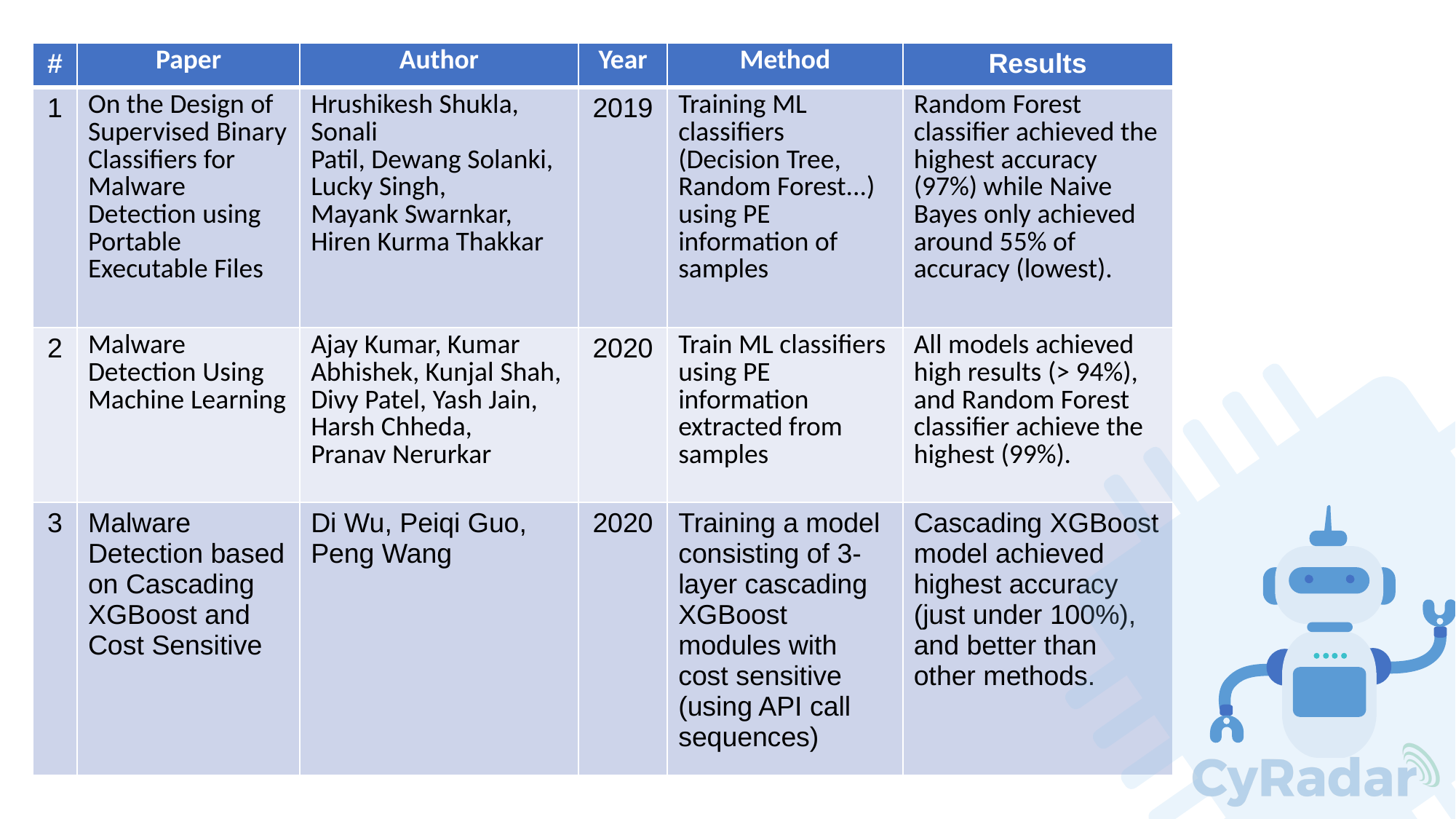

| # | Paper | Author | Year | Method | Results |
| --- | --- | --- | --- | --- | --- |
| 1 | On the Design of Supervised Binary Classifiers for Malware Detection using Portable Executable Files | Hrushikesh Shukla, Sonali Patil, Dewang Solanki, Lucky Singh, Mayank Swarnkar, Hiren Kurma Thakkar | 2019 | Training ML classifiers (Decision Tree, Random Forest...) using PE information of samples | Random Forest classifier achieved the highest accuracy (97%) while Naive Bayes only achieved around 55% of accuracy (lowest). |
| 2 | Malware Detection Using Machine Learning | Ajay Kumar, Kumar Abhishek, Kunjal Shah, Divy Patel, Yash Jain, Harsh Chheda, Pranav Nerurkar | 2020 | Train ML classifiers using PE information extracted from samples | All models achieved high results (> 94%), and Random Forest classifier achieve the highest (99%). |
| 3 | Malware Detection based on Cascading XGBoost and Cost Sensitive | Di Wu, Peiqi Guo, Peng Wang | 2020 | Training a model consisting of 3-layer cascading XGBoost modules with cost sensitive (using API call sequences) | Cascading XGBoost model achieved highest accuracy (just under 100%), and better than other methods. |